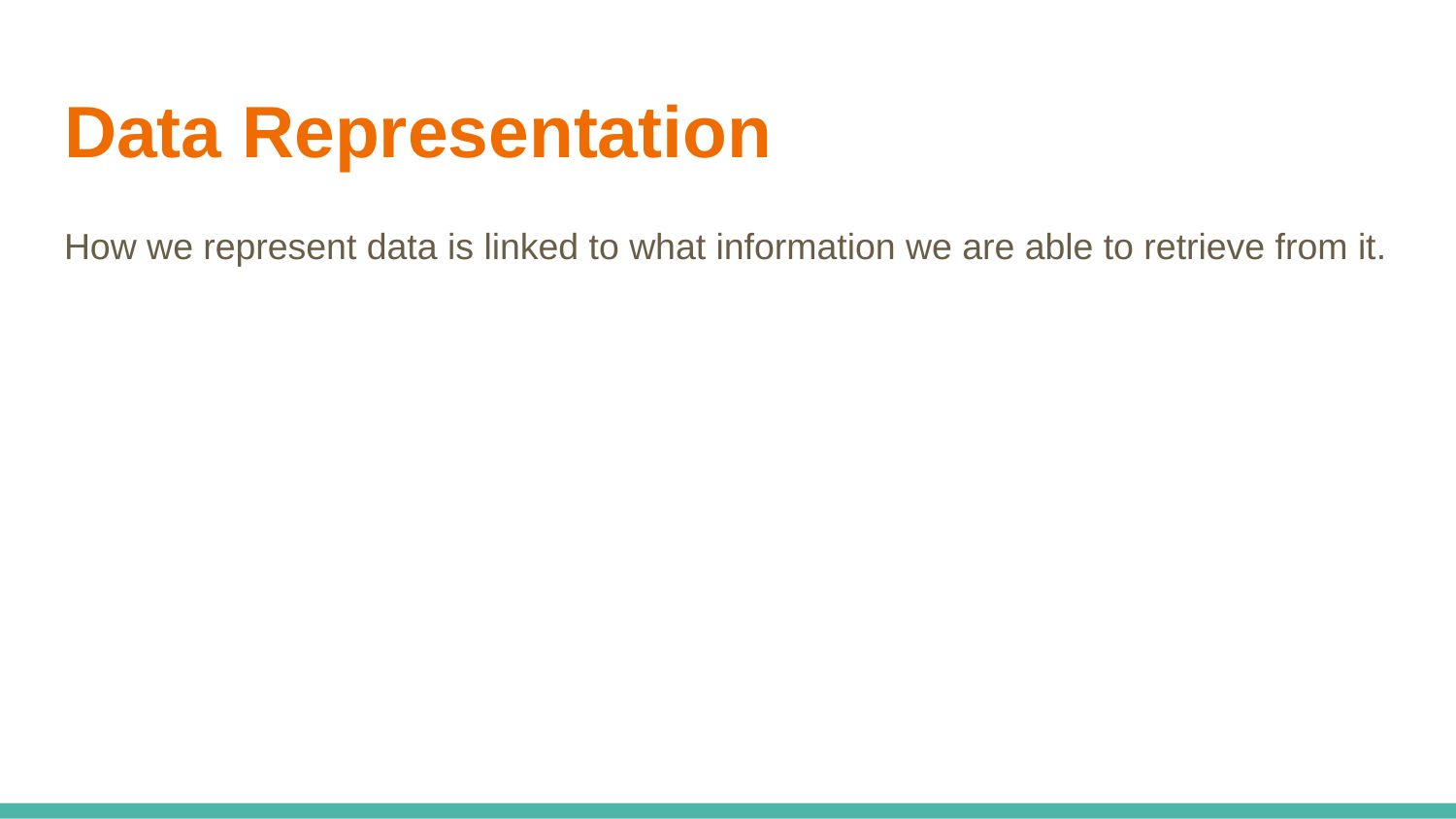

# Data Representation
How we represent data is linked to what information we are able to retrieve from it.